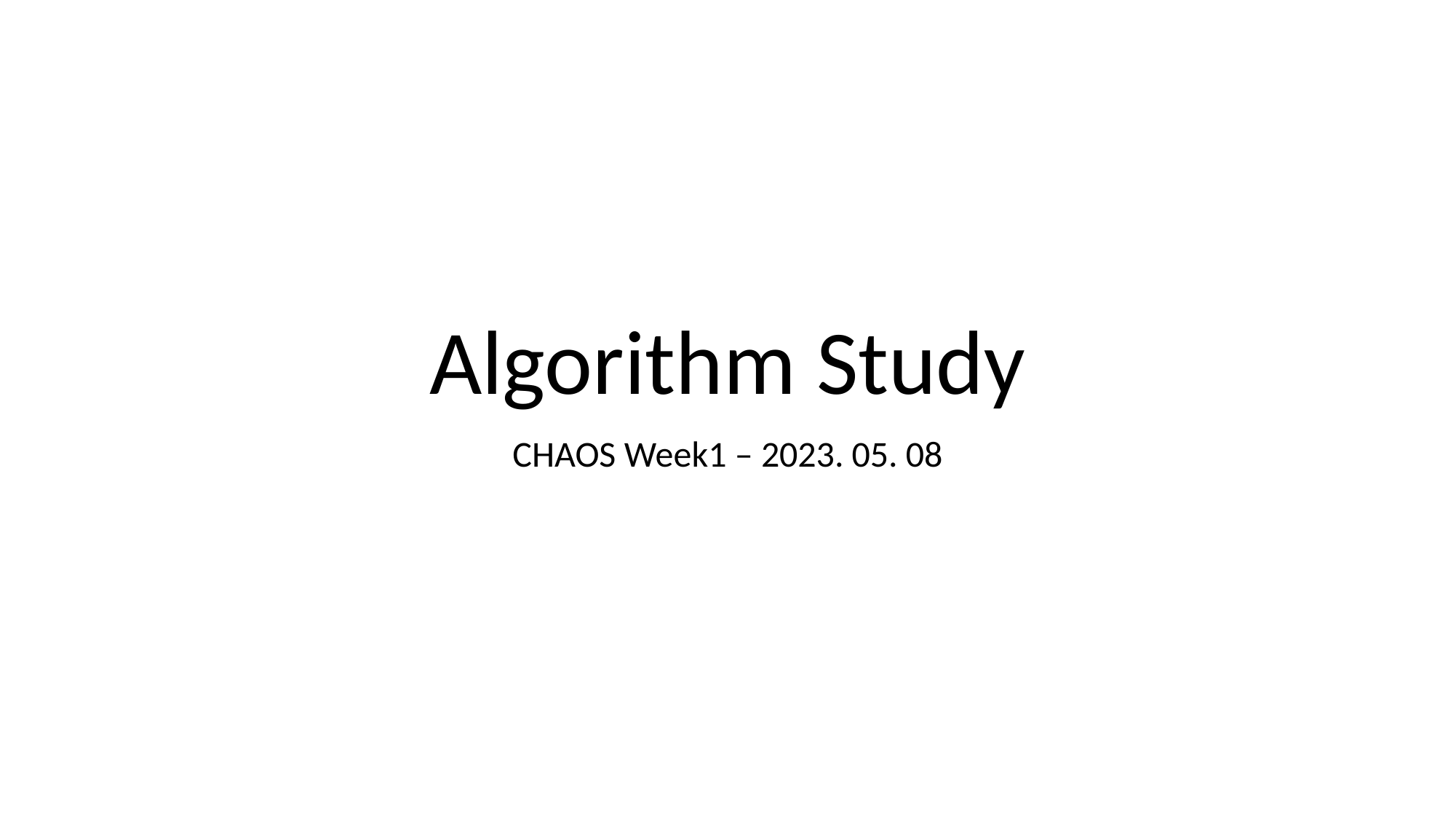

# Algorithm Study
CHAOS Week1 – 2023. 05. 08